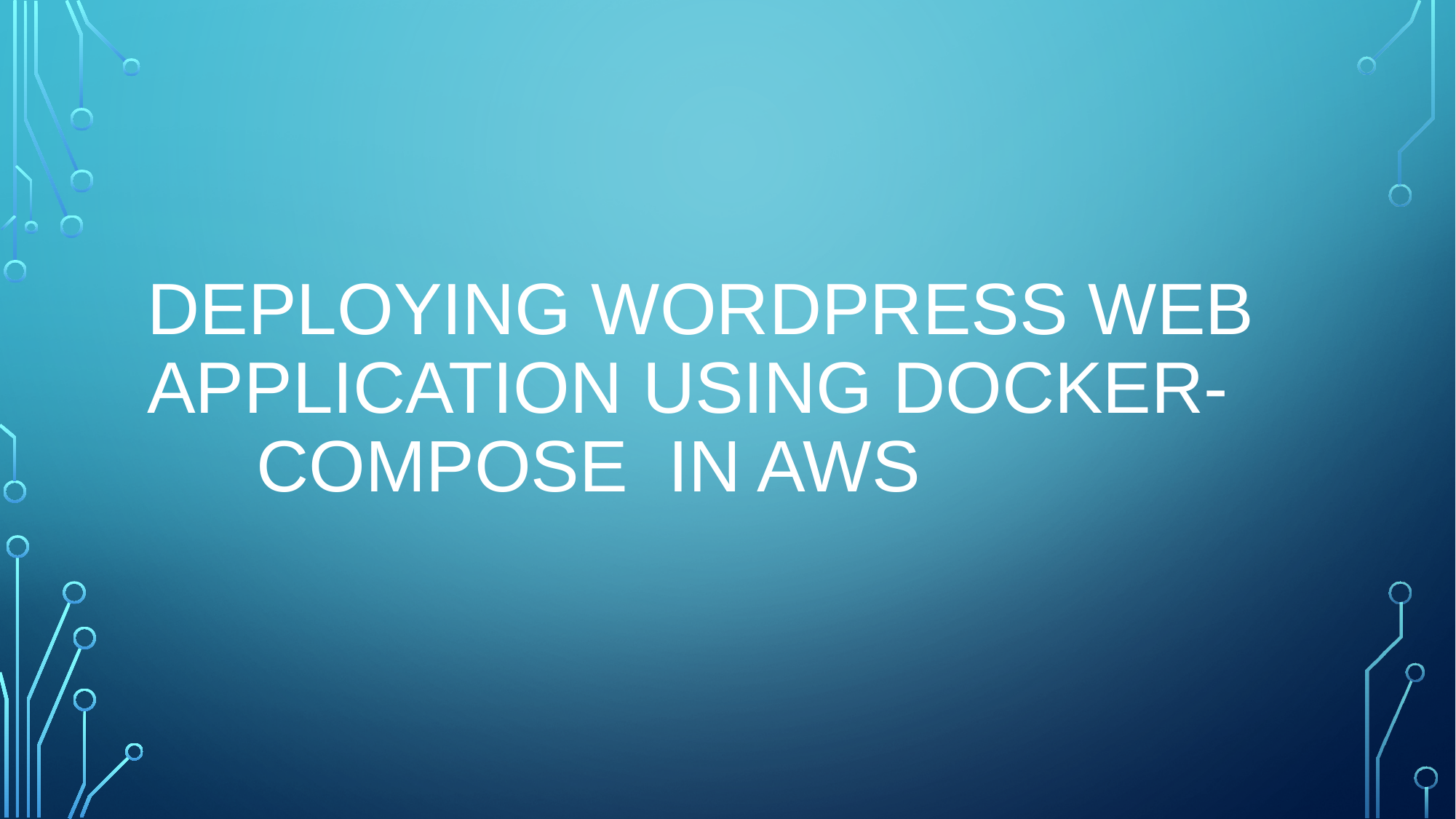

# DEPLOYING WORDPRESS WEB APPLICATION USING DOCKER-		compose  IN AWS